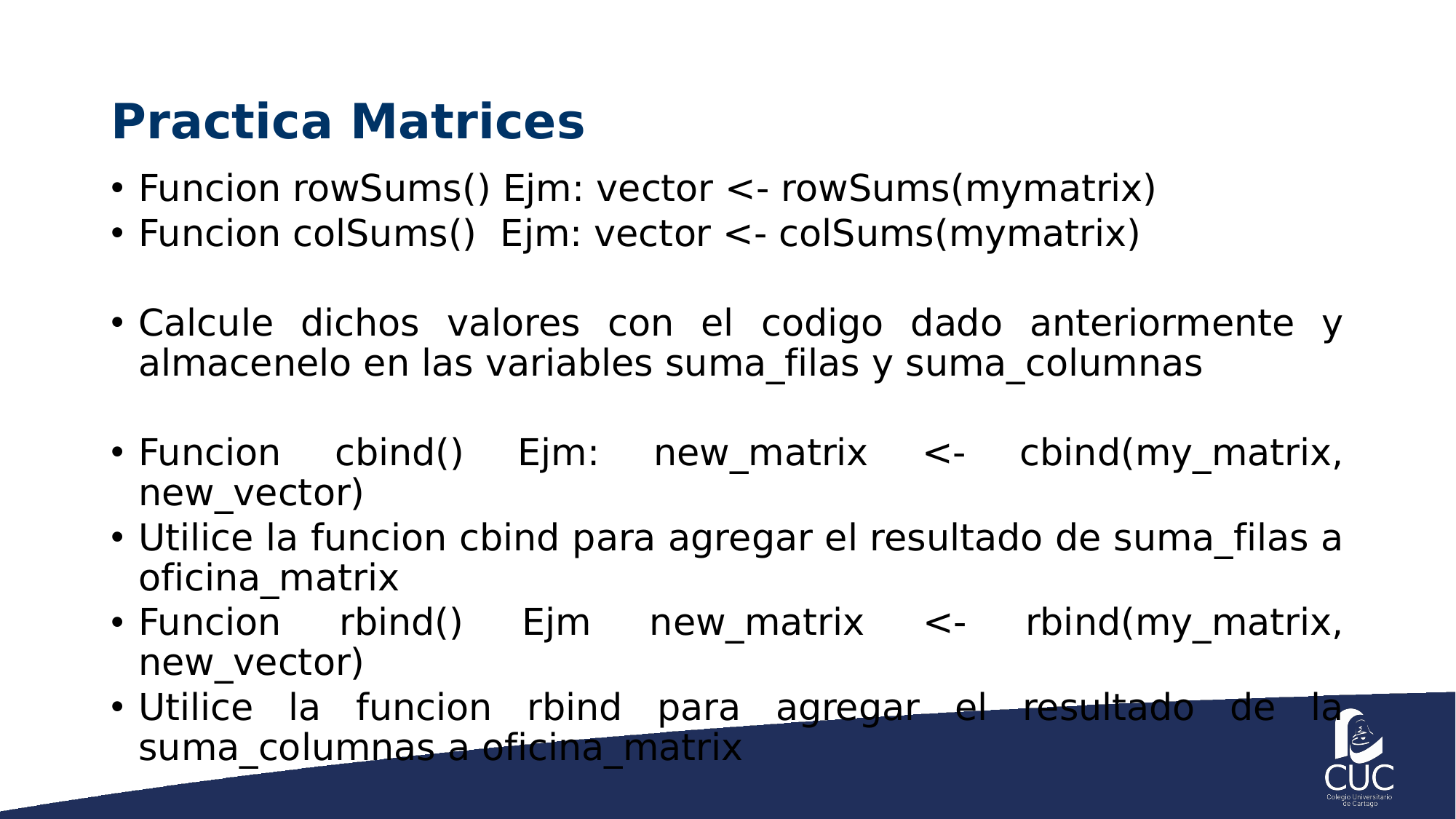

# Practica Matrices
Funcion rowSums() Ejm: vector <- rowSums(mymatrix)
Funcion colSums()  Ejm: vector <- colSums(mymatrix)

Calcule dichos valores con el codigo dado anteriormente y almacenelo en las variables suma_filas y suma_columnas

Funcion cbind() Ejm: new_matrix <- cbind(my_matrix, new_vector)
Utilice la funcion cbind para agregar el resultado de suma_filas a oficina_matrix
Funcion rbind() Ejm new_matrix <- rbind(my_matrix, new_vector)
Utilice la funcion rbind para agregar el resultado de la suma_columnas a oficina_matrix